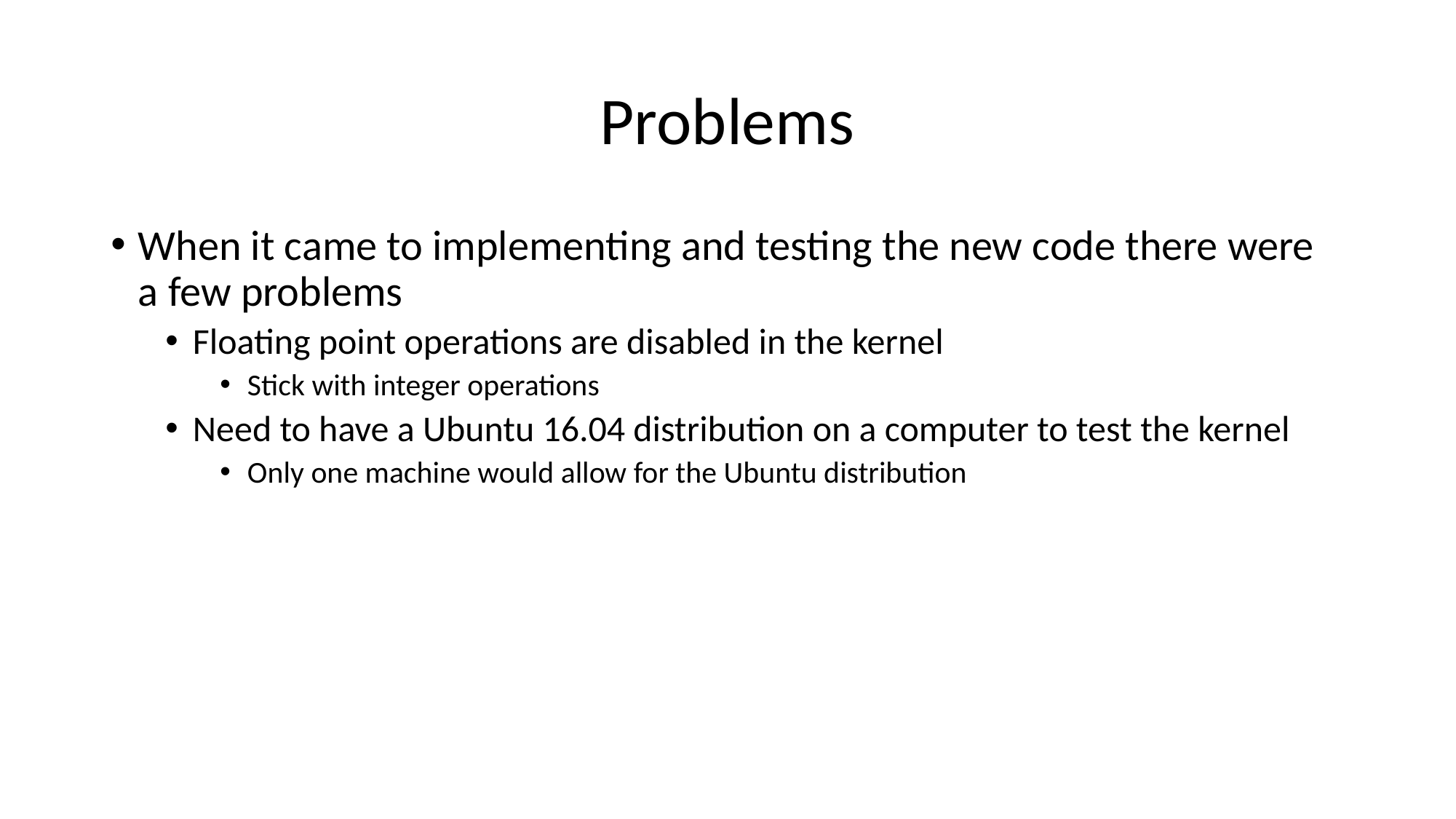

# Problems
When it came to implementing and testing the new code there were a few problems
Floating point operations are disabled in the kernel
Stick with integer operations
Need to have a Ubuntu 16.04 distribution on a computer to test the kernel
Only one machine would allow for the Ubuntu distribution